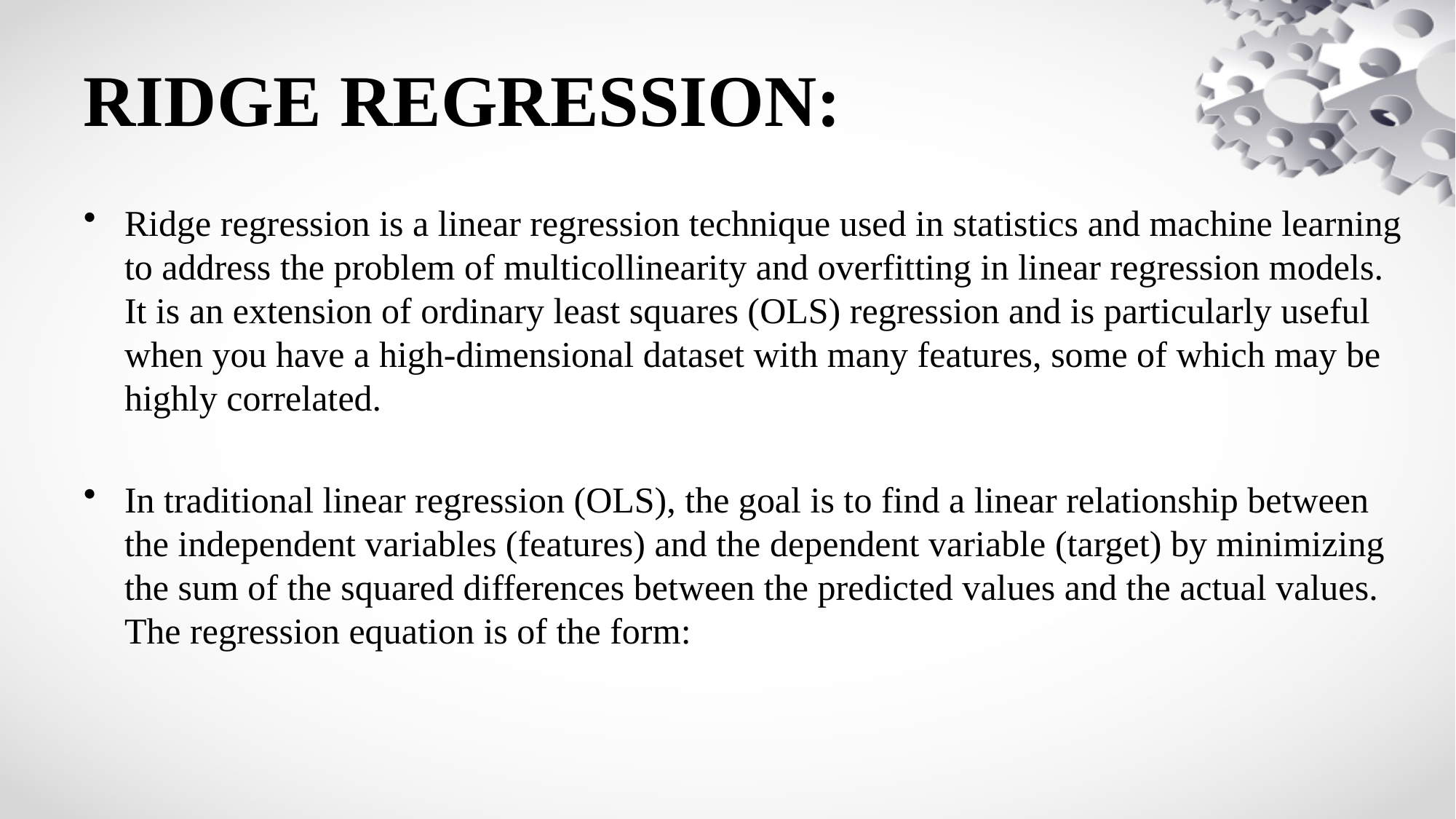

# RIDGE REGRESSION:
Ridge regression is a linear regression technique used in statistics and machine learning to address the problem of multicollinearity and overfitting in linear regression models. It is an extension of ordinary least squares (OLS) regression and is particularly useful when you have a high-dimensional dataset with many features, some of which may be highly correlated.

In traditional linear regression (OLS), the goal is to find a linear relationship between the independent variables (features) and the dependent variable (target) by minimizing the sum of the squared differences between the predicted values and the actual values. The regression equation is of the form: